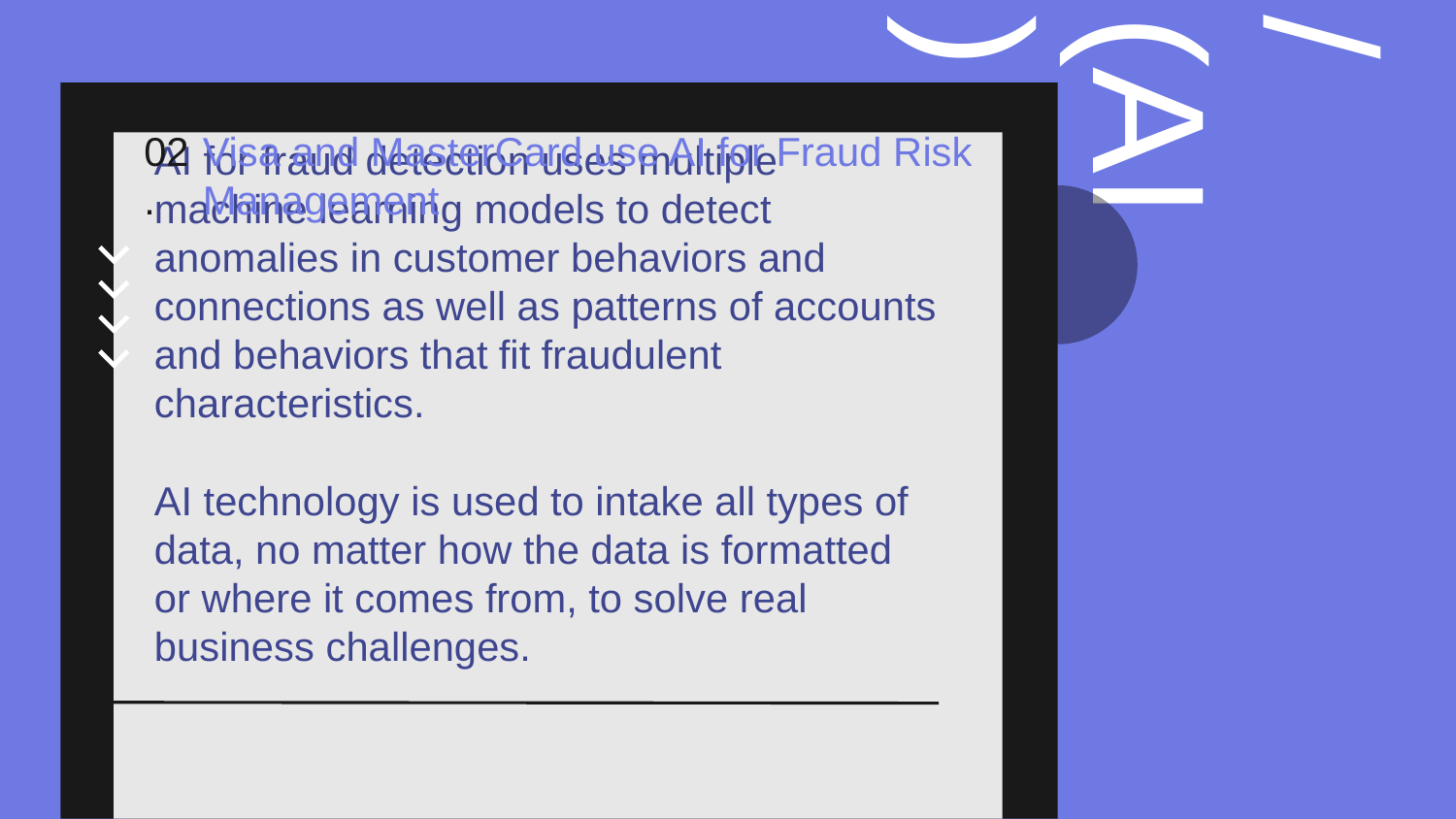

Visa and MasterCard use AI for Fraud Risk Management
02.

# AI for fraud detection uses multiple machine learning models to detect anomalies in customer behaviors and connections as well as patterns of accounts and behaviors that fit fraudulent characteristics. AI technology is used to intake all types of data, no matter how the data is formatted or where it comes from, to solve real business challenges.